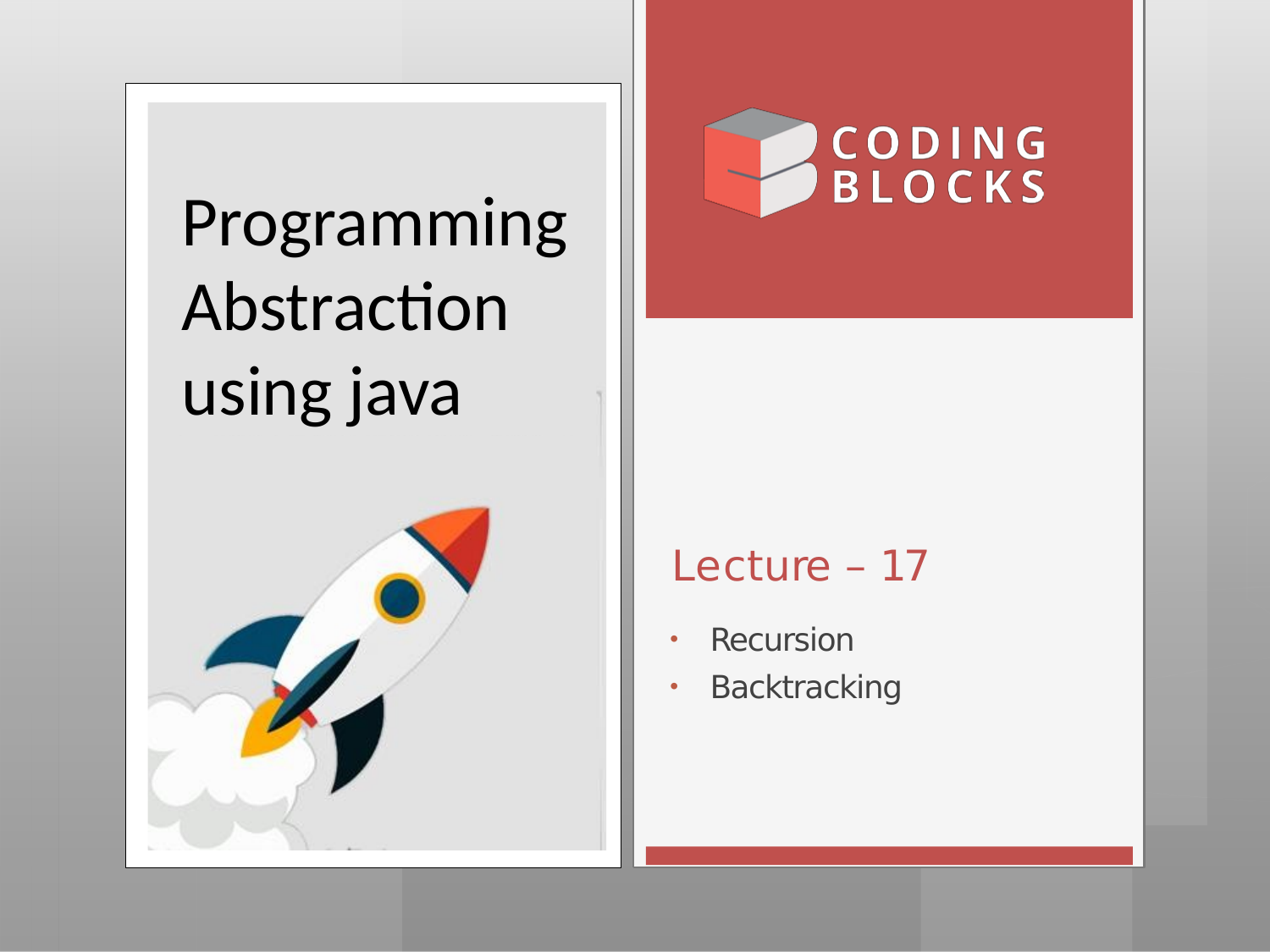

Programming Abstraction using java
# Lecture – 17
Recursion
Backtracking